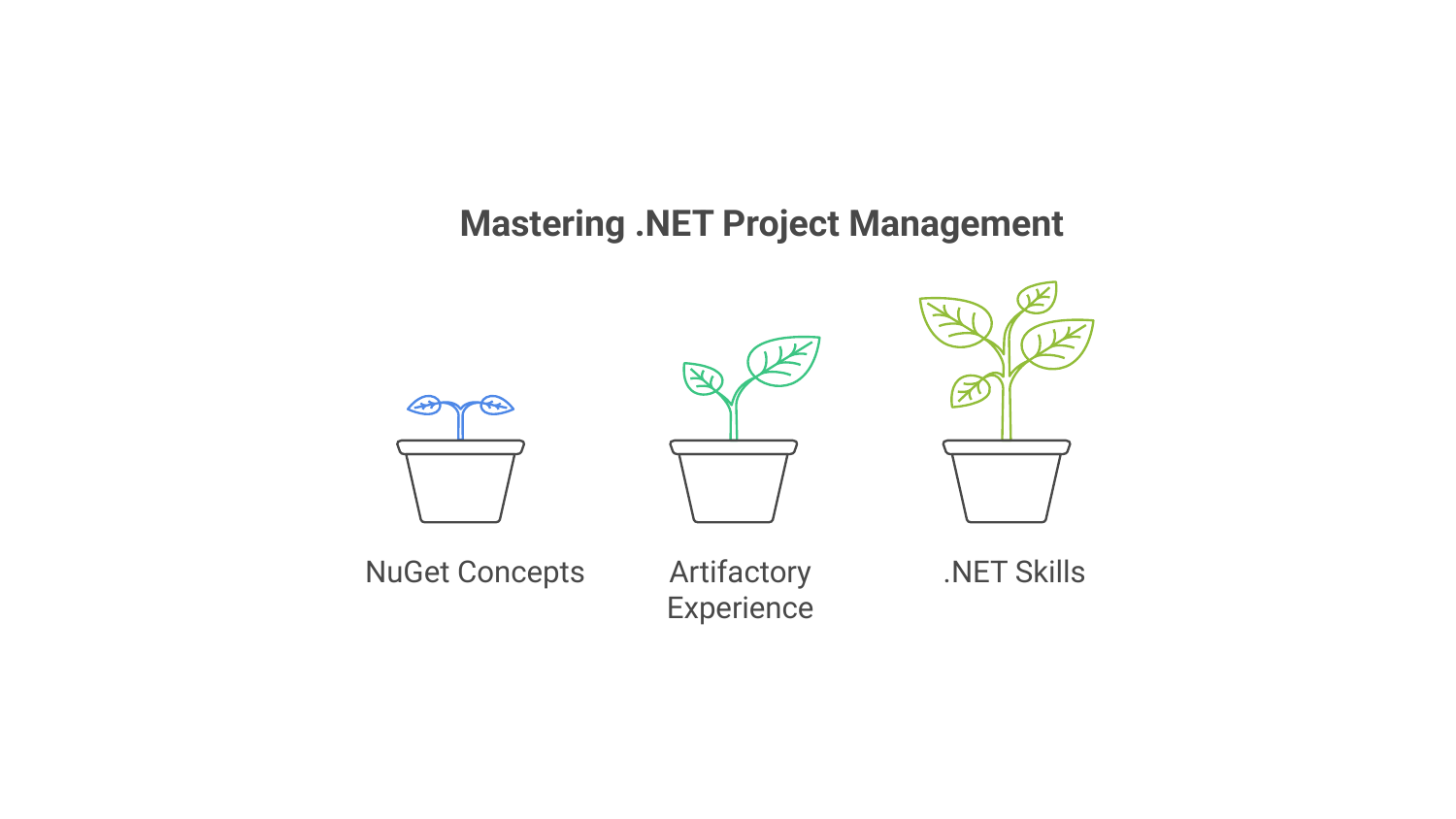

Mastering .NET Project Management

NuGet Concepts
Artifactory
Experience
.NET Skills